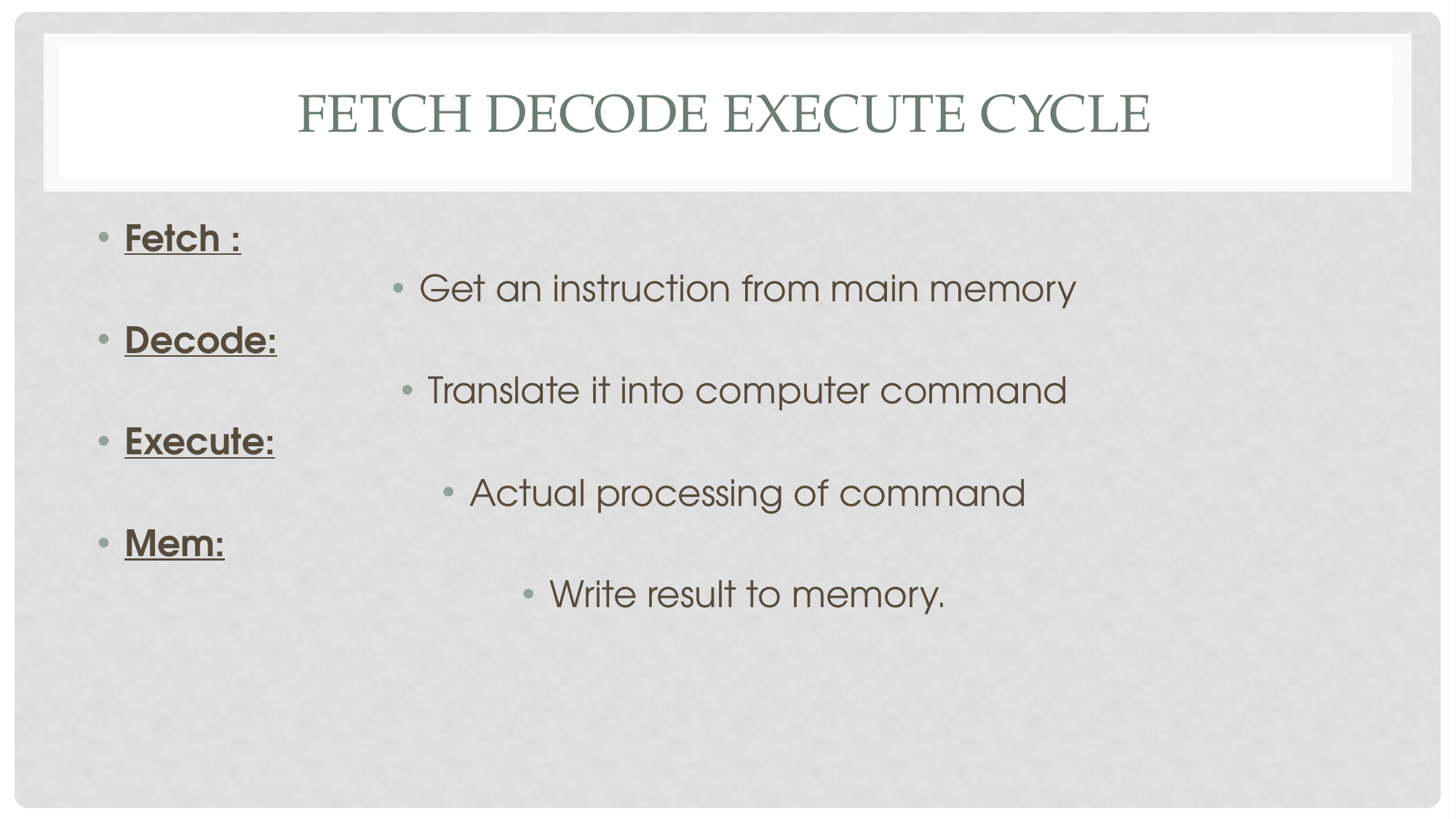

# FETCH DECODE EXECUTE CYCLE
Fetch :
Get an instruction from main memory
Decode:
Translate it into computer command
Execute:
Actual processing of command
Mem:
Write result to memory.